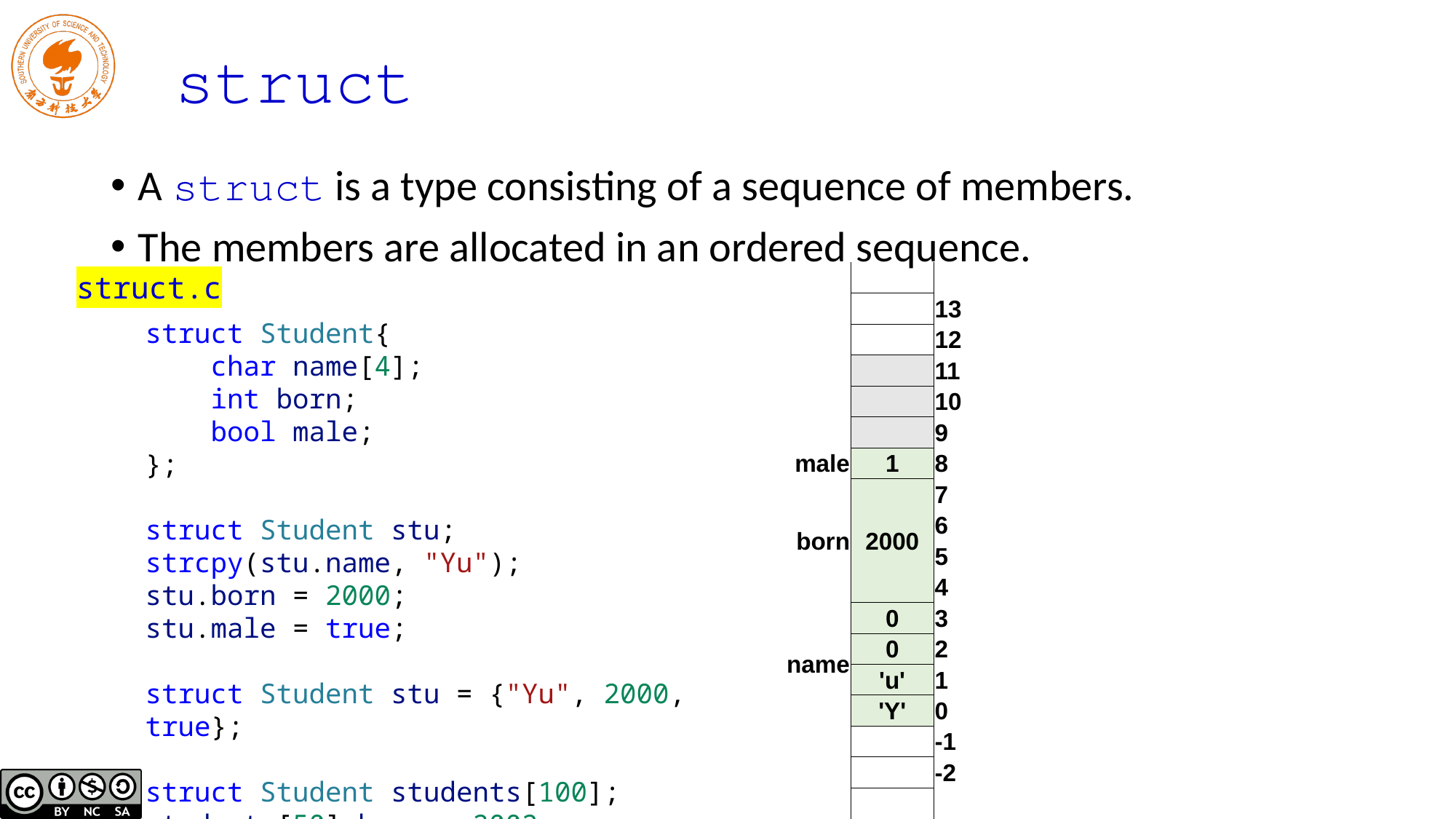

# struct
A struct is a type consisting of a sequence of members.
The members are allocated in an ordered sequence.

|  |  |  |
| --- | --- | --- |
|  |  | 13 |
|  |  | 12 |
|  |  | 11 |
|  |  | 10 |
|  |  | 9 |
| male | 1 | 8 |
| born | 2000 | 7 |
|  |  | 6 |
|  |  | 5 |
|  |  | 4 |
| name | 0 | 3 |
|  | 0 | 2 |
|  | 'u' | 1 |
|  | 'Y' | 0 |
|  |  | -1 |
|  |  | -2 |
|  |  |  |
struct.c
struct Student{
    char name[4];
    int born;
    bool male;
};

struct Student stu;
strcpy(stu.name, "Yu");
stu.born = 2000;
stu.male = true;

struct Student stu = {"Yu", 2000, true};

struct Student students[100];
students[50].born = 2002;